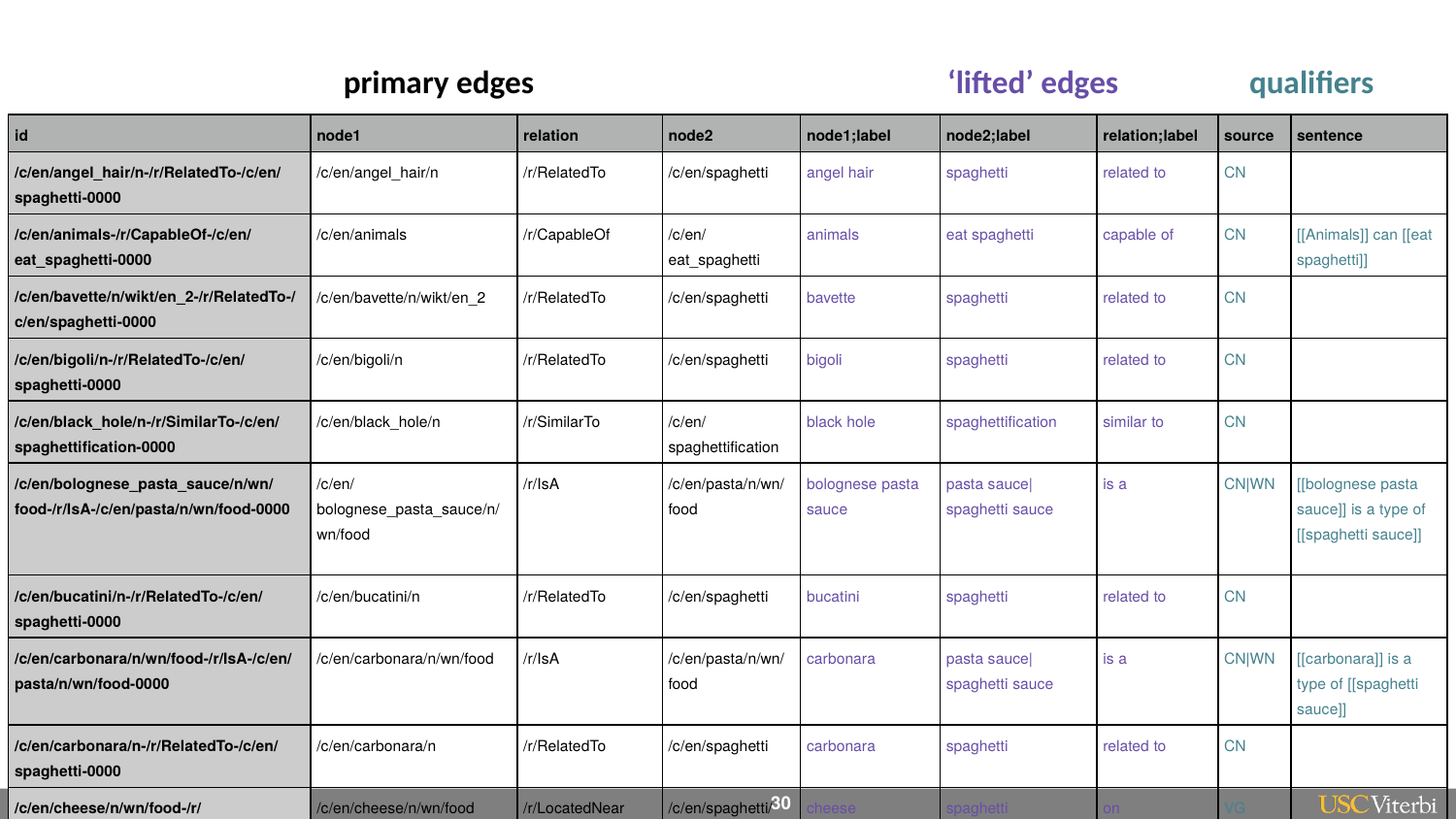

primary edges
‘lifted’ edges
qualifiers
| id | node1 | relation | node2 | node1;label | node2;label | relation;label | source | sentence |
| --- | --- | --- | --- | --- | --- | --- | --- | --- |
| /c/en/angel\_hair/n-/r/RelatedTo-/c/en/spaghetti-0000 | /c/en/angel\_hair/n | /r/RelatedTo | /c/en/spaghetti | angel hair | spaghetti | related to | CN |  |
| /c/en/animals-/r/CapableOf-/c/en/eat\_spaghetti-0000 | /c/en/animals | /r/CapableOf | /c/en/eat\_spaghetti | animals | eat spaghetti | capable of | CN | [[Animals]] can [[eat spaghetti]] |
| /c/en/bavette/n/wikt/en\_2-/r/RelatedTo-/c/en/spaghetti-0000 | /c/en/bavette/n/wikt/en\_2 | /r/RelatedTo | /c/en/spaghetti | bavette | spaghetti | related to | CN |  |
| /c/en/bigoli/n-/r/RelatedTo-/c/en/spaghetti-0000 | /c/en/bigoli/n | /r/RelatedTo | /c/en/spaghetti | bigoli | spaghetti | related to | CN |  |
| /c/en/black\_hole/n-/r/SimilarTo-/c/en/spaghettification-0000 | /c/en/black\_hole/n | /r/SimilarTo | /c/en/spaghettification | black hole | spaghettification | similar to | CN |  |
| /c/en/bolognese\_pasta\_sauce/n/wn/food-/r/IsA-/c/en/pasta/n/wn/food-0000 | /c/en/bolognese\_pasta\_sauce/n/wn/food | /r/IsA | /c/en/pasta/n/wn/food | bolognese pasta sauce | pasta sauce|spaghetti sauce | is a | CN|WN | [[bolognese pasta sauce]] is a type of [[spaghetti sauce]] |
| /c/en/bucatini/n-/r/RelatedTo-/c/en/spaghetti-0000 | /c/en/bucatini/n | /r/RelatedTo | /c/en/spaghetti | bucatini | spaghetti | related to | CN |  |
| /c/en/carbonara/n/wn/food-/r/IsA-/c/en/pasta/n/wn/food-0000 | /c/en/carbonara/n/wn/food | /r/IsA | /c/en/pasta/n/wn/food | carbonara | pasta sauce|spaghetti sauce | is a | CN|WN | [[carbonara]] is a type of [[spaghetti sauce]] |
| /c/en/carbonara/n-/r/RelatedTo-/c/en/spaghetti-0000 | /c/en/carbonara/n | /r/RelatedTo | /c/en/spaghetti | carbonara | spaghetti | related to | CN |  |
| /c/en/cheese/n/wn/food-/r/LocatedNear-/c/en/spaghetti/n/wn/food-0000 | /c/en/cheese/n/wn/food | /r/LocatedNear | /c/en/spaghetti/n/wn/food | cheese | spaghetti | on | VG |  |
30